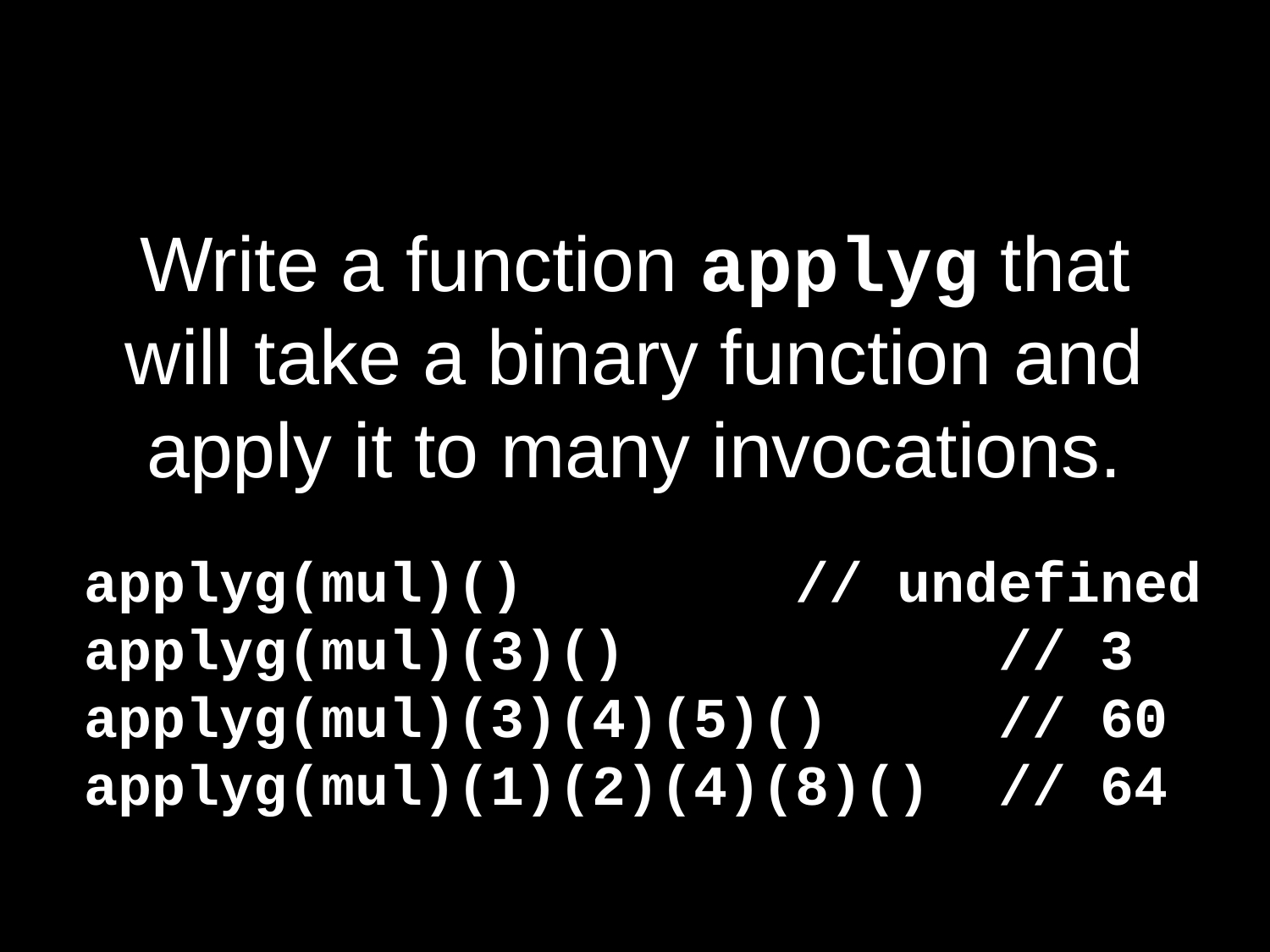

# Write a function applyg that will take a binary function and apply it to many invocations.
applyg(mul)()        // undefined
applyg(mul)(3)()           // 3
applyg(mul)(3)(4)(5)()     // 60
applyg(mul)(1)(2)(4)(8)()  // 64